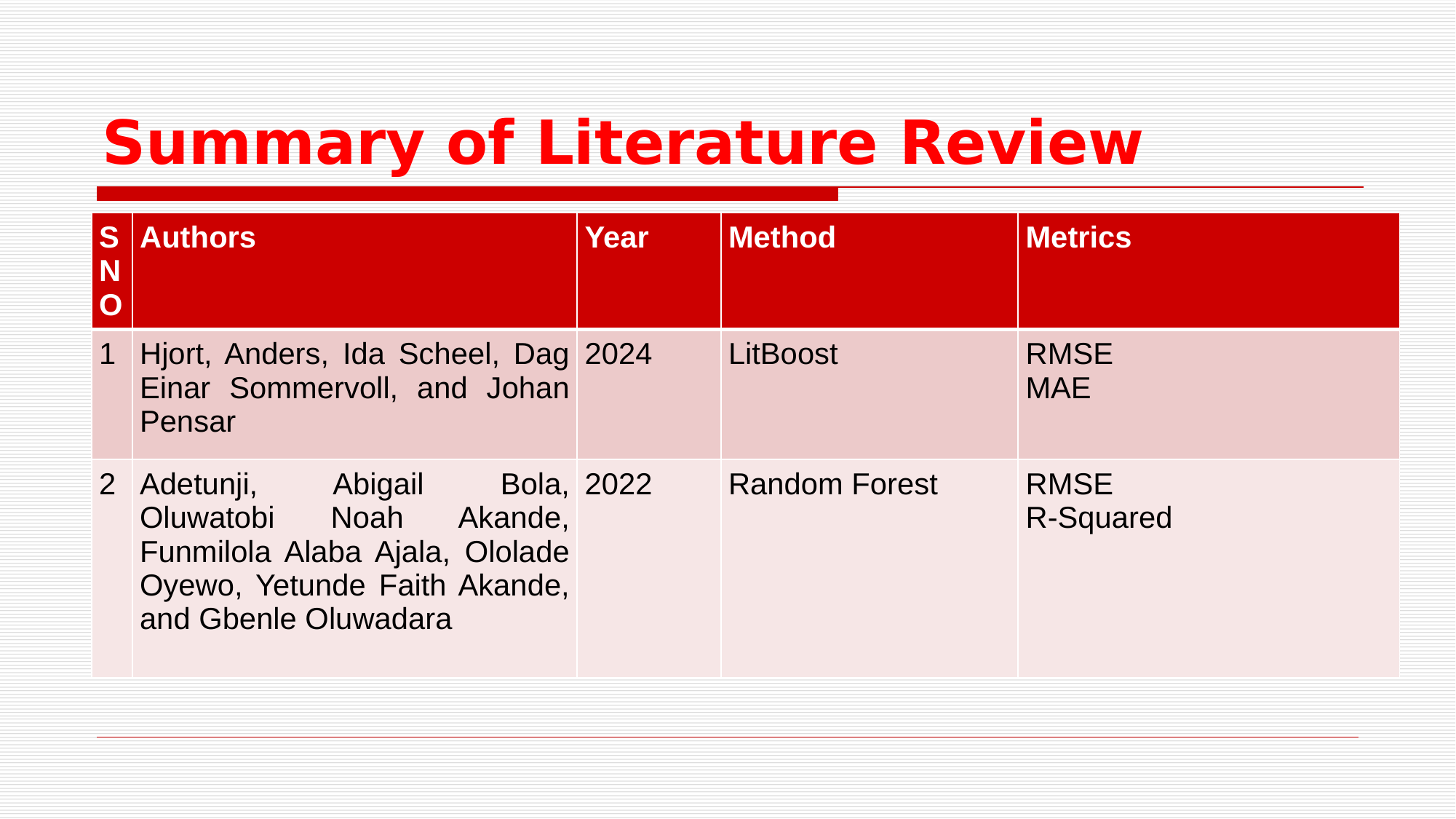

# Summary of Literature Review
| SNO | Authors | Year | Method | Metrics |
| --- | --- | --- | --- | --- |
| 1 | Hjort, Anders, Ida Scheel, Dag Einar Sommervoll, and Johan Pensar | 2024 | LitBoost | RMSE MAE |
| 2 | Adetunji, Abigail Bola, Oluwatobi Noah Akande, Funmilola Alaba Ajala, Ololade Oyewo, Yetunde Faith Akande, and Gbenle Oluwadara | 2022 | Random Forest | RMSE  R-Squared |